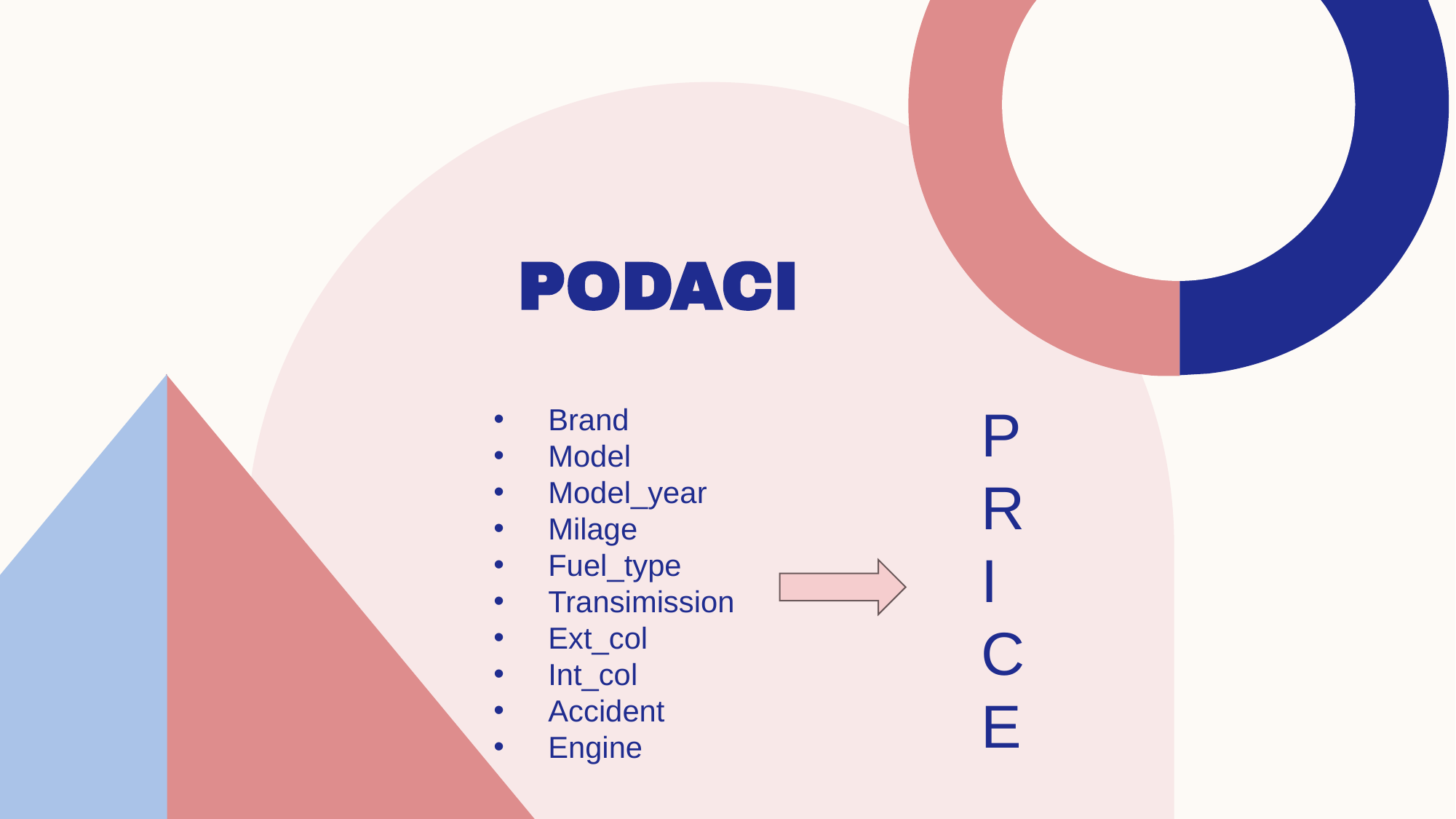

# podaci
P
R
I
C
E
Brand
Model
Model_year
Milage
Fuel_type
Transimission
Ext_col
Int_col
Accident
Engine